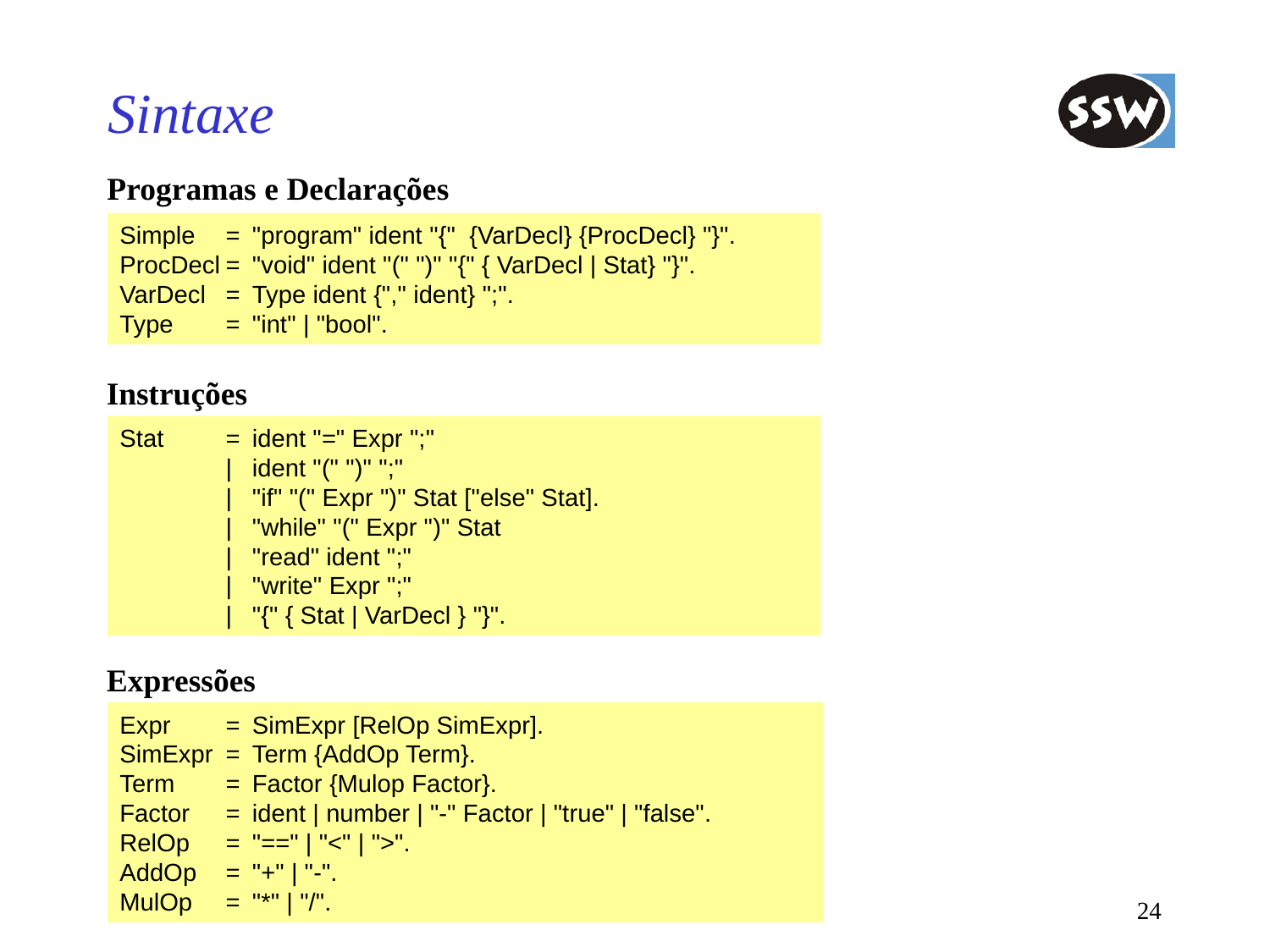

# Sintaxe
Programas e Declarações
Simple	=	"program" ident "{"  {VarDecl} {ProcDecl} "}".
ProcDecl	=	"void" ident "(" ")" "{" { VarDecl | Stat} "}".
VarDecl	=	Type ident {"," ident} ";".
Type	=	"int" | "bool".
Instruções
Stat	=	ident "=" Expr ";"
	|	ident "(" ")" ";"
	|	"if" "(" Expr ")" Stat ["else" Stat].
	|	"while" "(" Expr ")" Stat
	|	"read" ident ";"
	|	"write" Expr ";"
	|	"{" { Stat | VarDecl } "}".
Expressões
Expr	=	SimExpr [RelOp SimExpr].
SimExpr	=	Term {AddOp Term}.
Term	=	Factor {Mulop Factor}.
Factor	=	ident | number | "-" Factor | "true" | "false".
RelOp	=	"==" | "<" | ">".
AddOp	=	"+" | "-".
MulOp	=	"*" | "/".
24